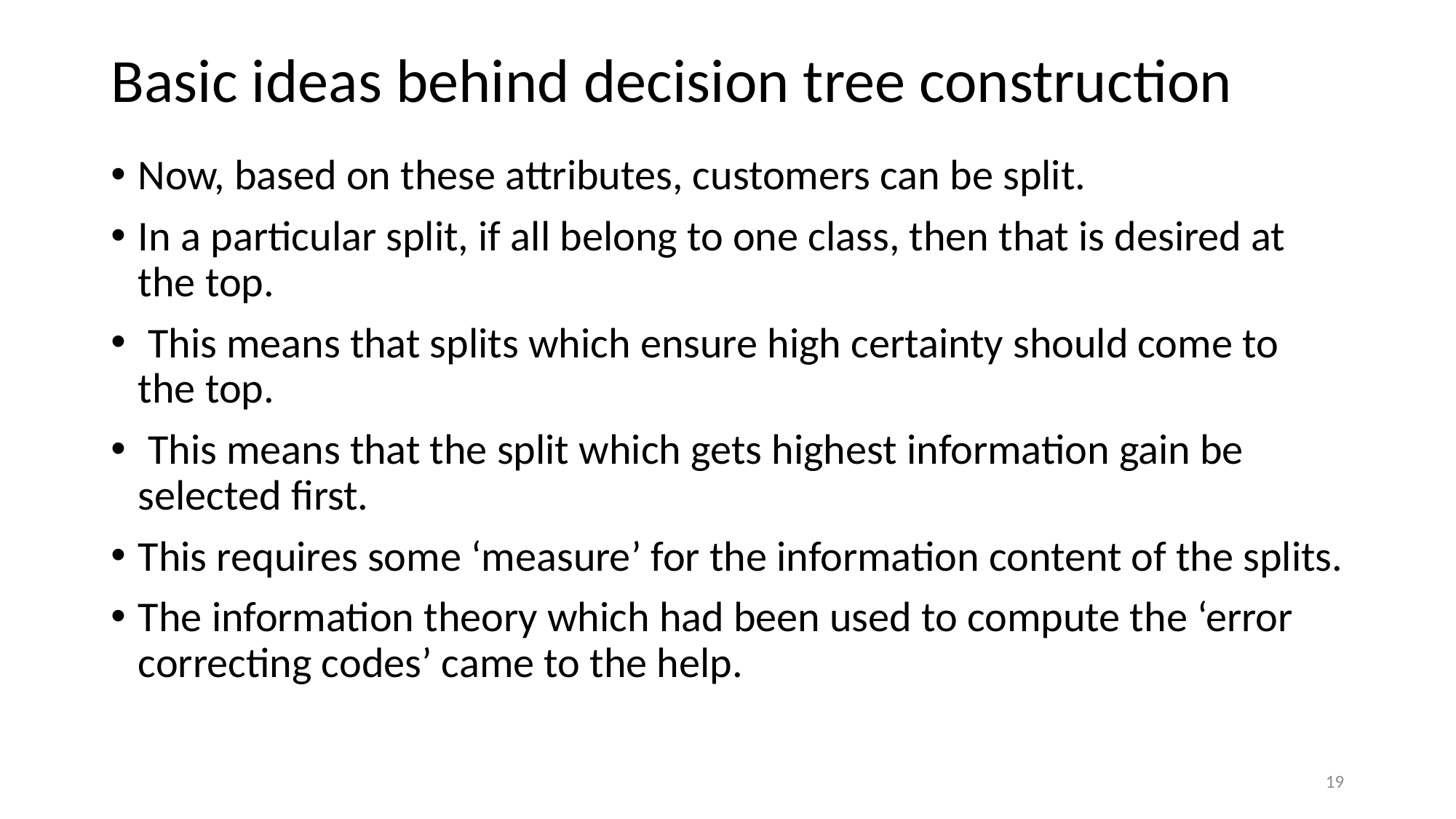

# Basic ideas behind decision tree construction
Now, based on these attributes, customers can be split.
In a particular split, if all belong to one class, then that is desired at the top.
 This means that splits which ensure high certainty should come to the top.
 This means that the split which gets highest information gain be selected first.
This requires some ‘measure’ for the information content of the splits.
The information theory which had been used to compute the ‘error correcting codes’ came to the help.

19